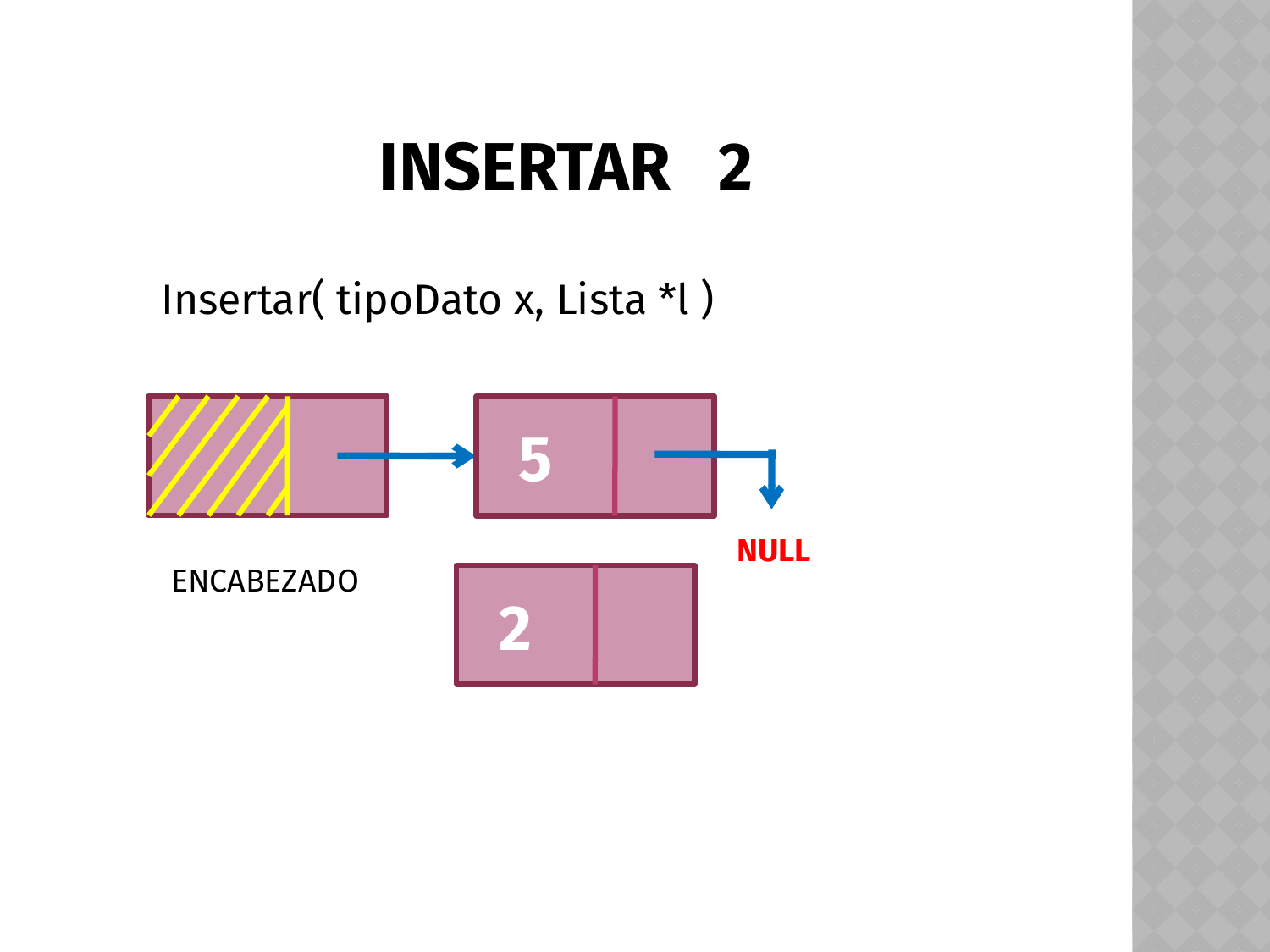

# INSERTAR   2
Insertar( tipoDato x, Lista *l )

  5
NULL
ENCABEZADO
  2